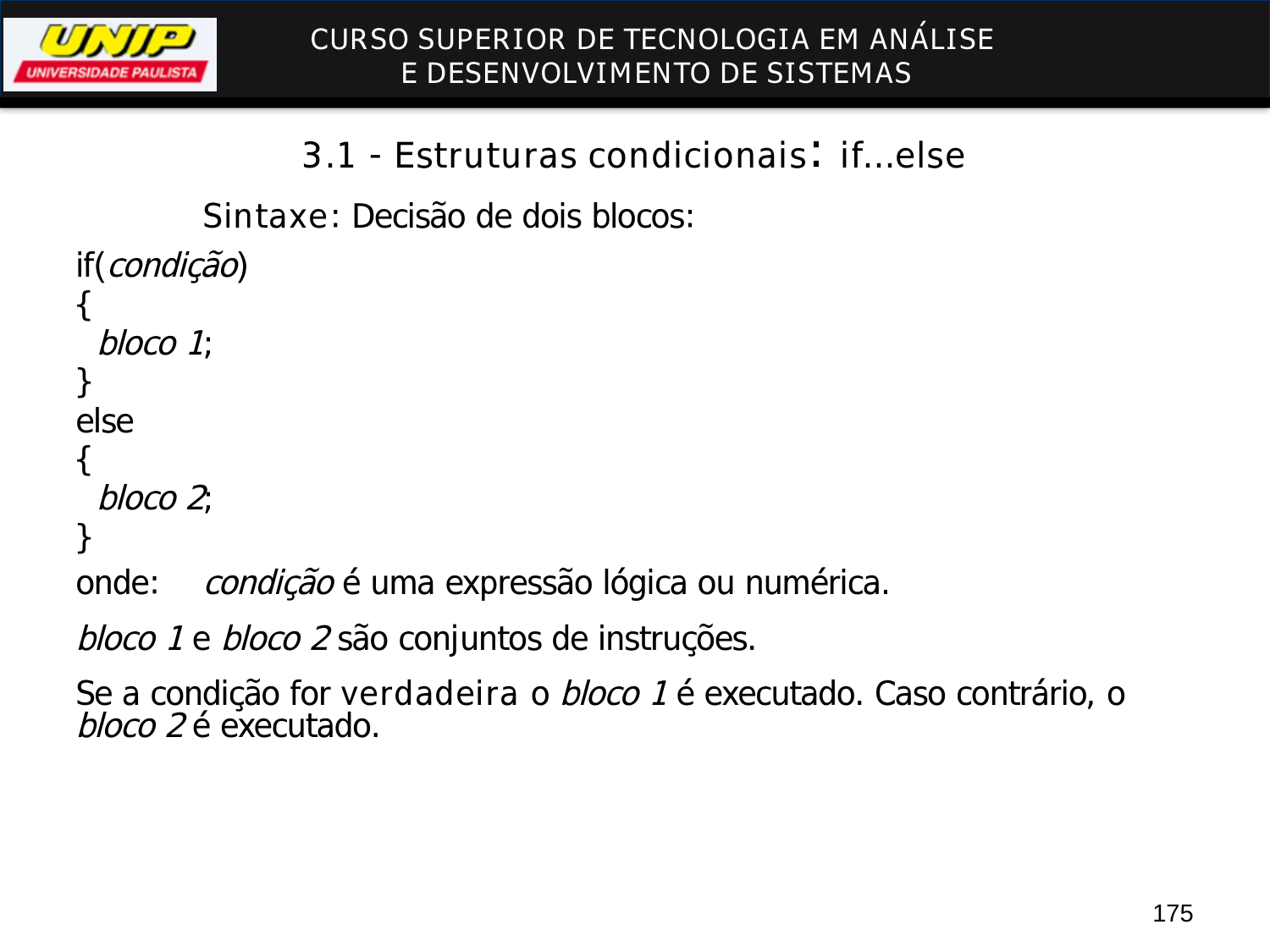

# 3.1 - Estruturas condicionais: if...else
	Sintaxe: Decisão de dois blocos:
if(condição)
{
  bloco 1;
}
else
{
  bloco 2;
}
onde:	condição é uma expressão lógica ou numérica.
bloco 1 e bloco 2 são conjuntos de instruções.
Se a condição for verdadeira o bloco 1 é executado. Caso contrário, o bloco 2 é executado.
175